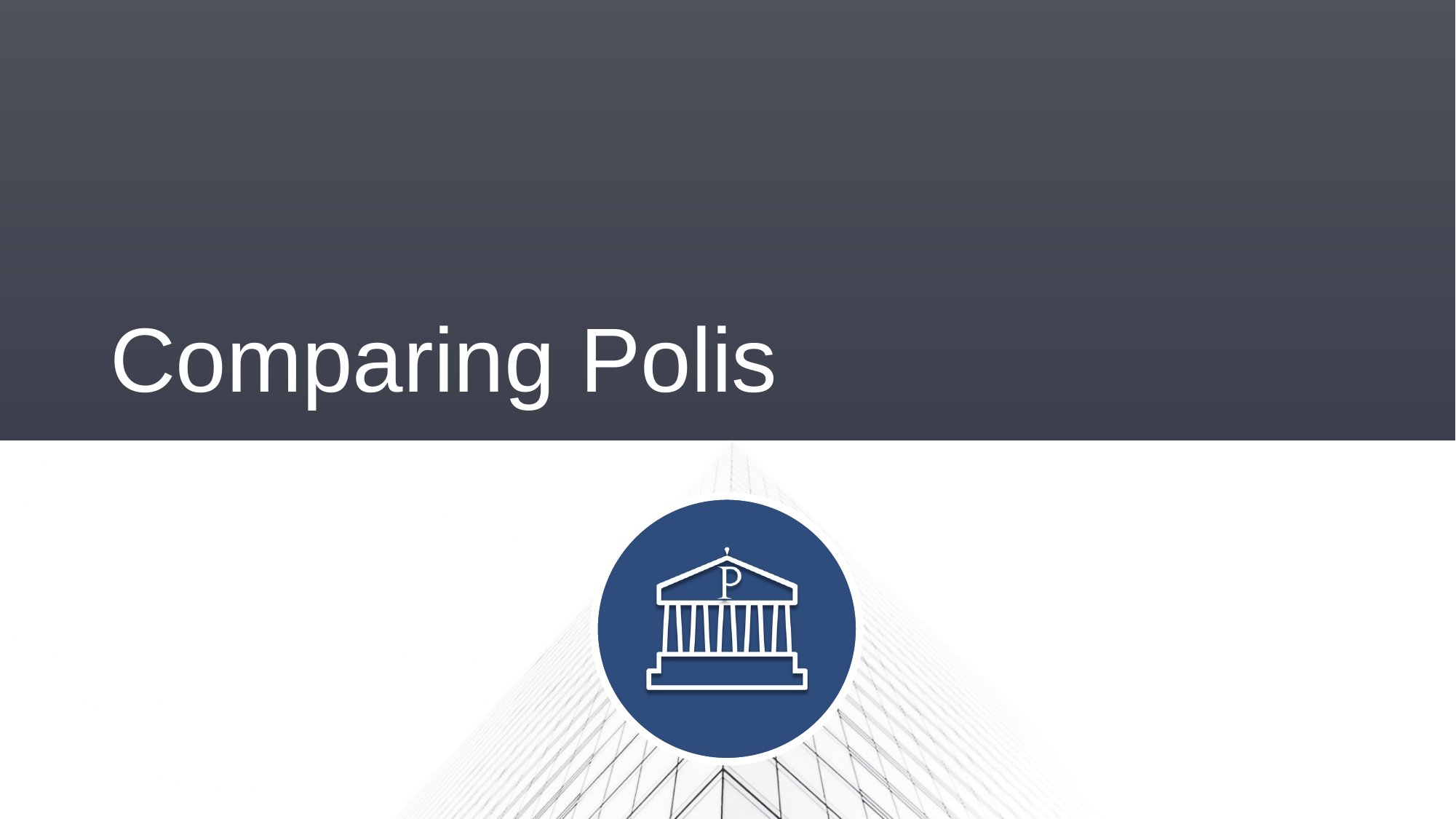

# Comparing Polis

ssPolis White Paper v3.0
s
11